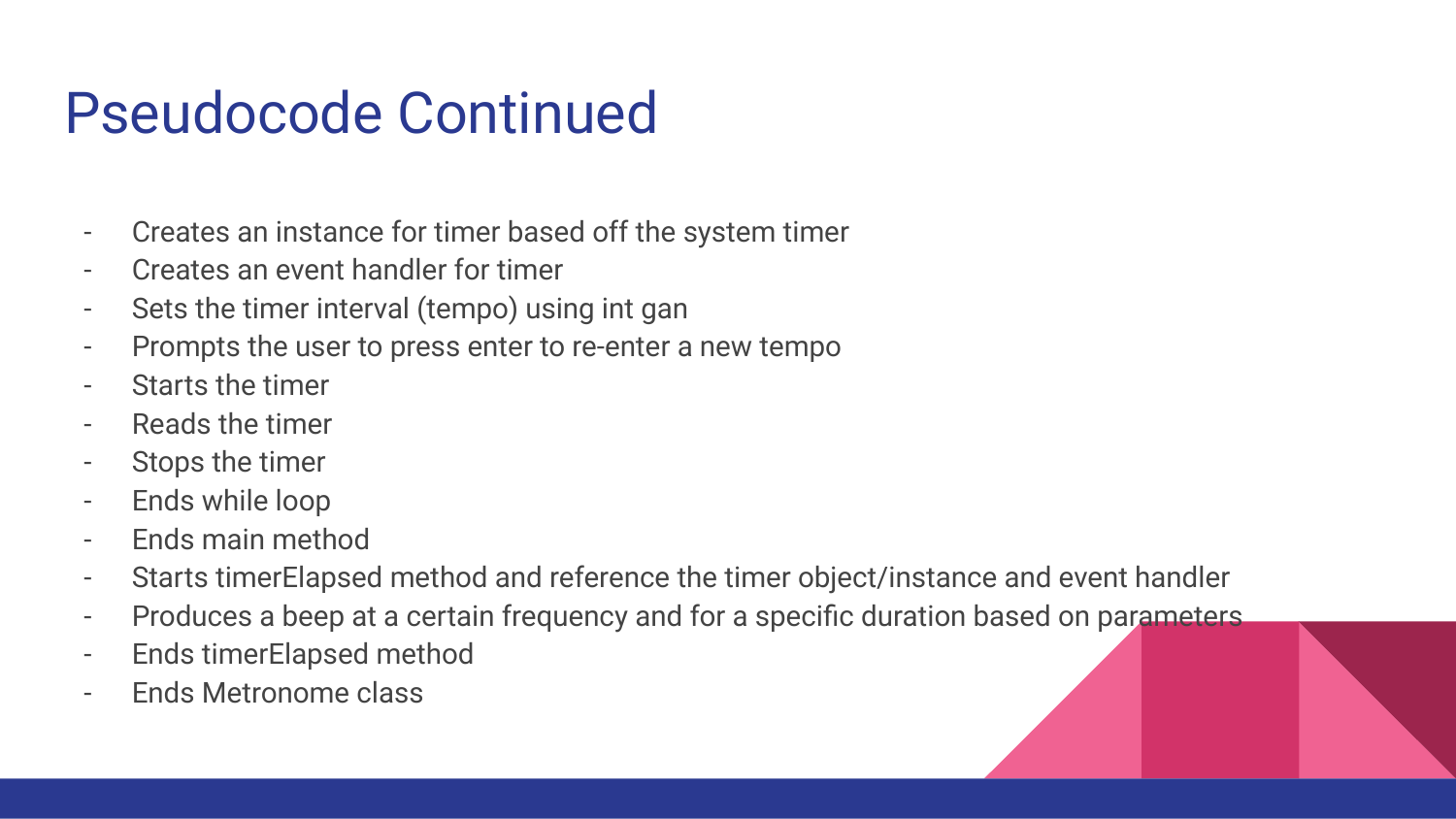

# Pseudocode Continued
Creates an instance for timer based off the system timer
Creates an event handler for timer
Sets the timer interval (tempo) using int gan
Prompts the user to press enter to re-enter a new tempo
Starts the timer
Reads the timer
Stops the timer
Ends while loop
Ends main method
Starts timerElapsed method and reference the timer object/instance and event handler
Produces a beep at a certain frequency and for a specific duration based on parameters
Ends timerElapsed method
Ends Metronome class